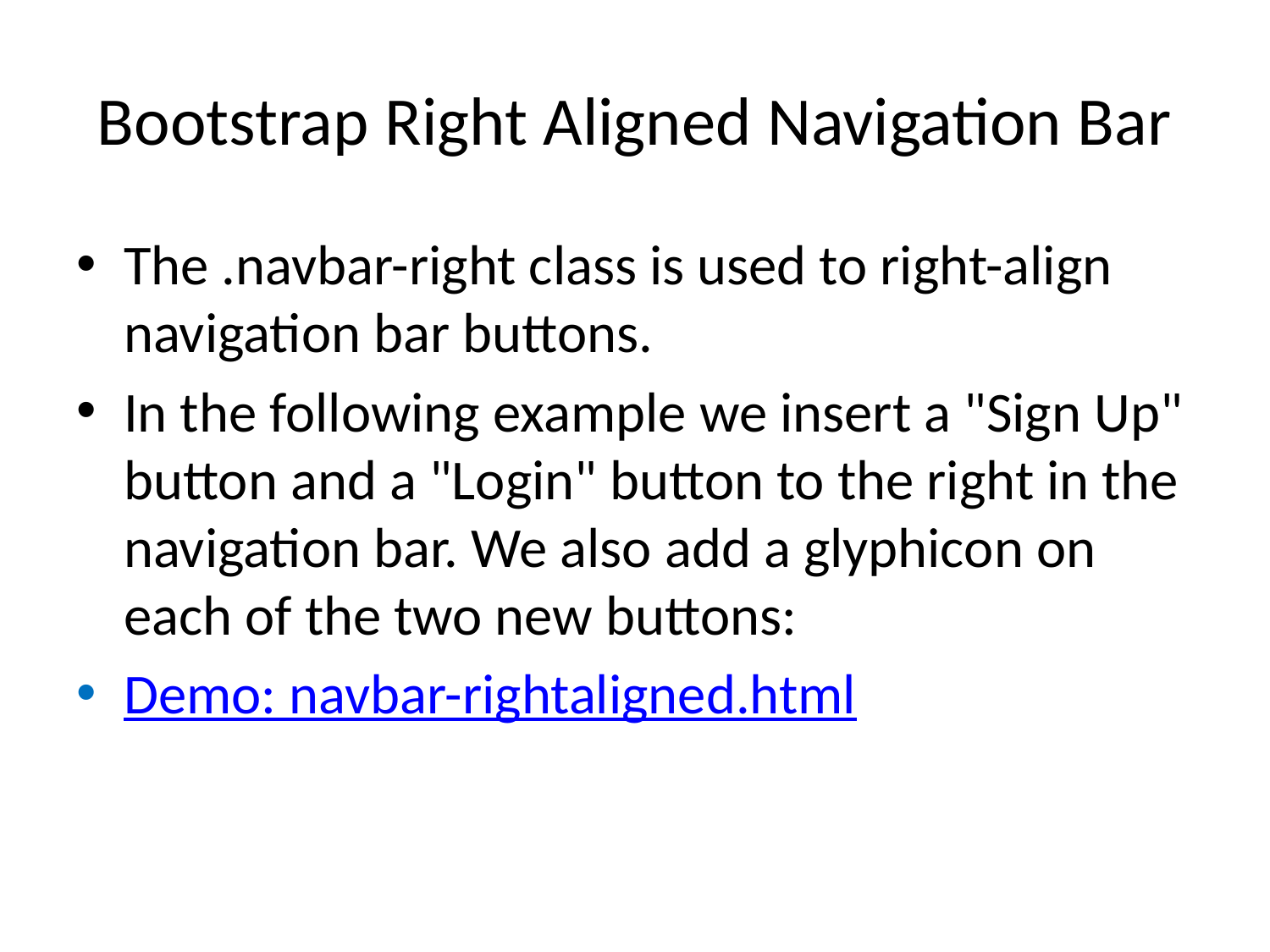

# Bootstrap Right Aligned Navigation Bar
The .navbar-right class is used to right-align navigation bar buttons.
In the following example we insert a "Sign Up" button and a "Login" button to the right in the navigation bar. We also add a glyphicon on each of the two new buttons:
Demo: navbar-rightaligned.html